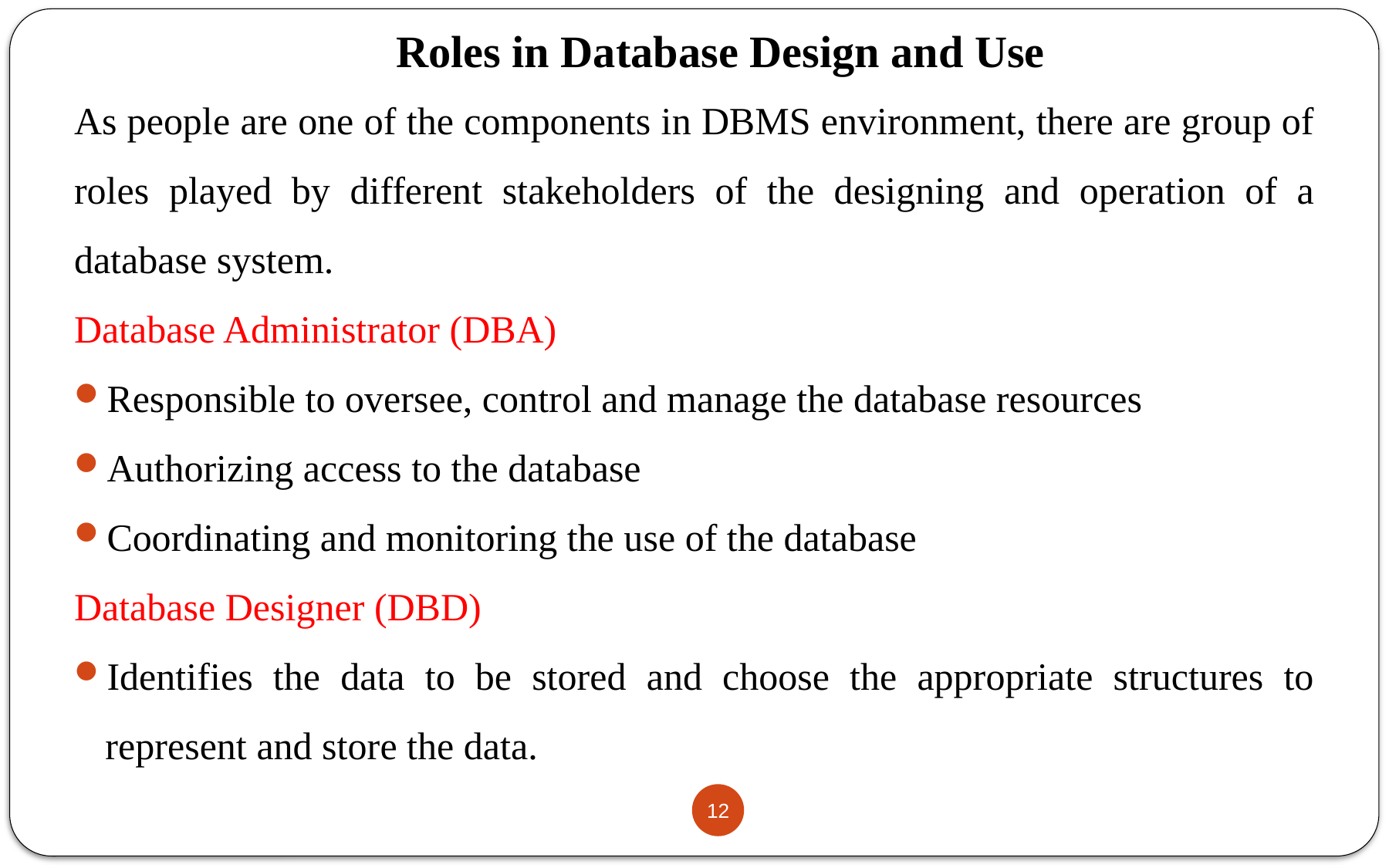

# Roles in Database Design and Use
As people are one of the components in DBMS environment, there are group of roles played by different stakeholders of the designing and operation of a database system.
Database Administrator (DBA)
Responsible to oversee, control and manage the database resources
Authorizing access to the database
Coordinating and monitoring the use of the database
Database Designer (DBD)
Identifies the data to be stored and choose the appropriate structures to represent and store the data.

12